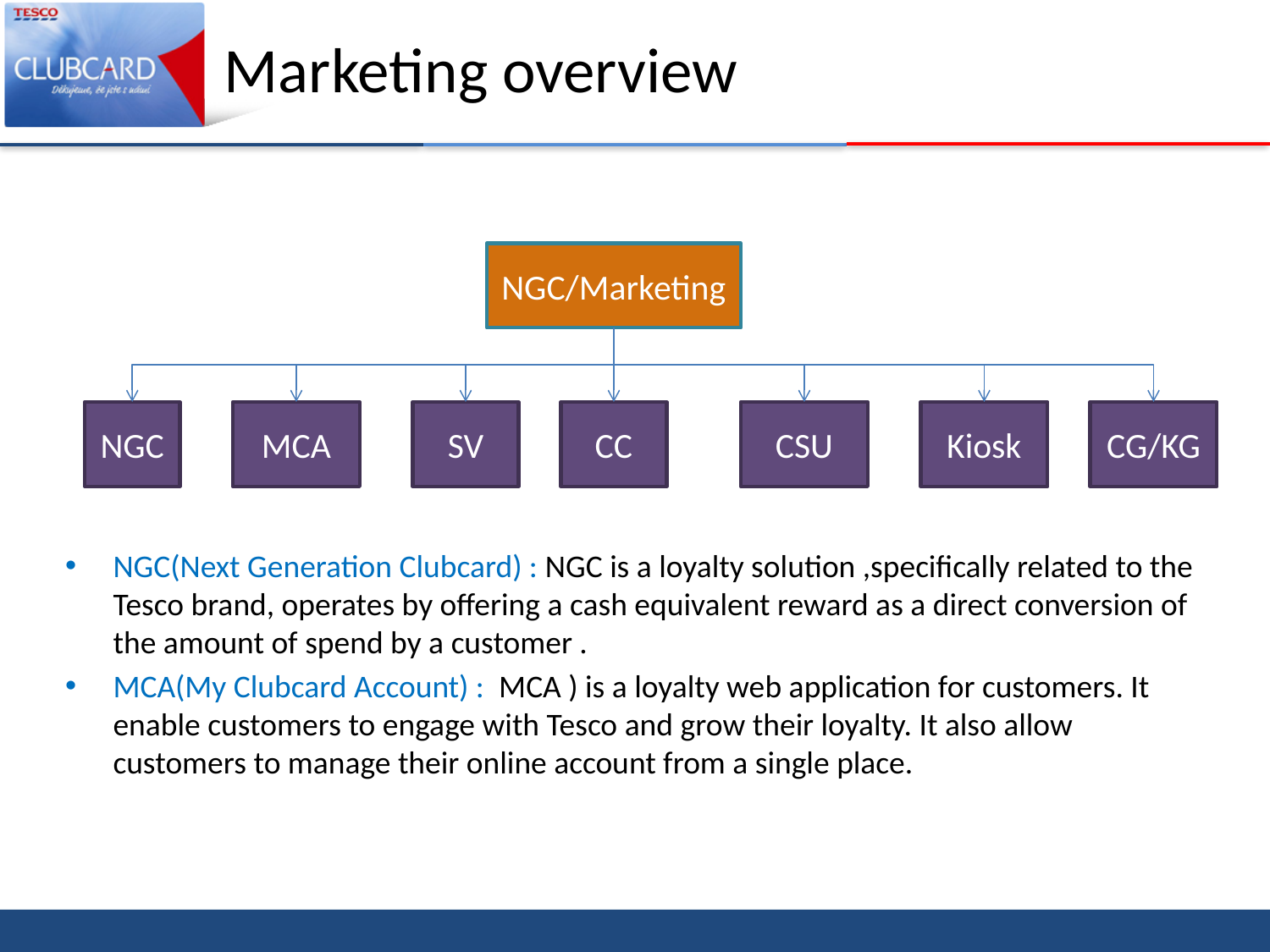

# Marketing overview
NGC/Marketing
NGC
MCA
SV
CC
CSU
Kiosk
CG/KG
NGC(Next Generation Clubcard) : NGC is a loyalty solution ,specifically related to the Tesco brand, operates by offering a cash equivalent reward as a direct conversion of the amount of spend by a customer .
MCA(My Clubcard Account) :  MCA ) is a loyalty web application for customers. It enable customers to engage with Tesco and grow their loyalty. It also allow customers to manage their online account from a single place.